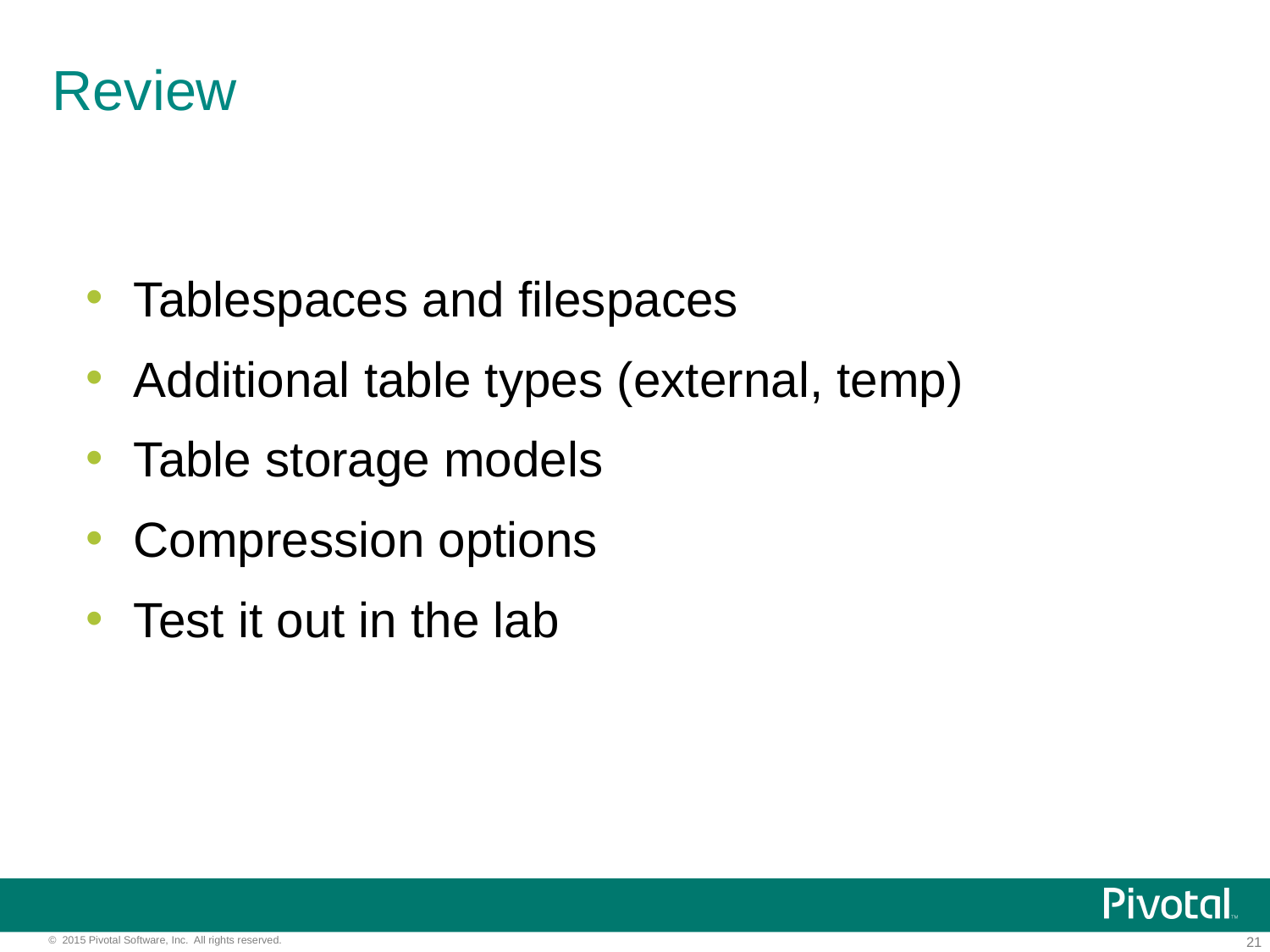

# Review

Tablespaces and filespaces
Additional table types (external, temp)
Table storage models
Compression options
Test it out in the lab